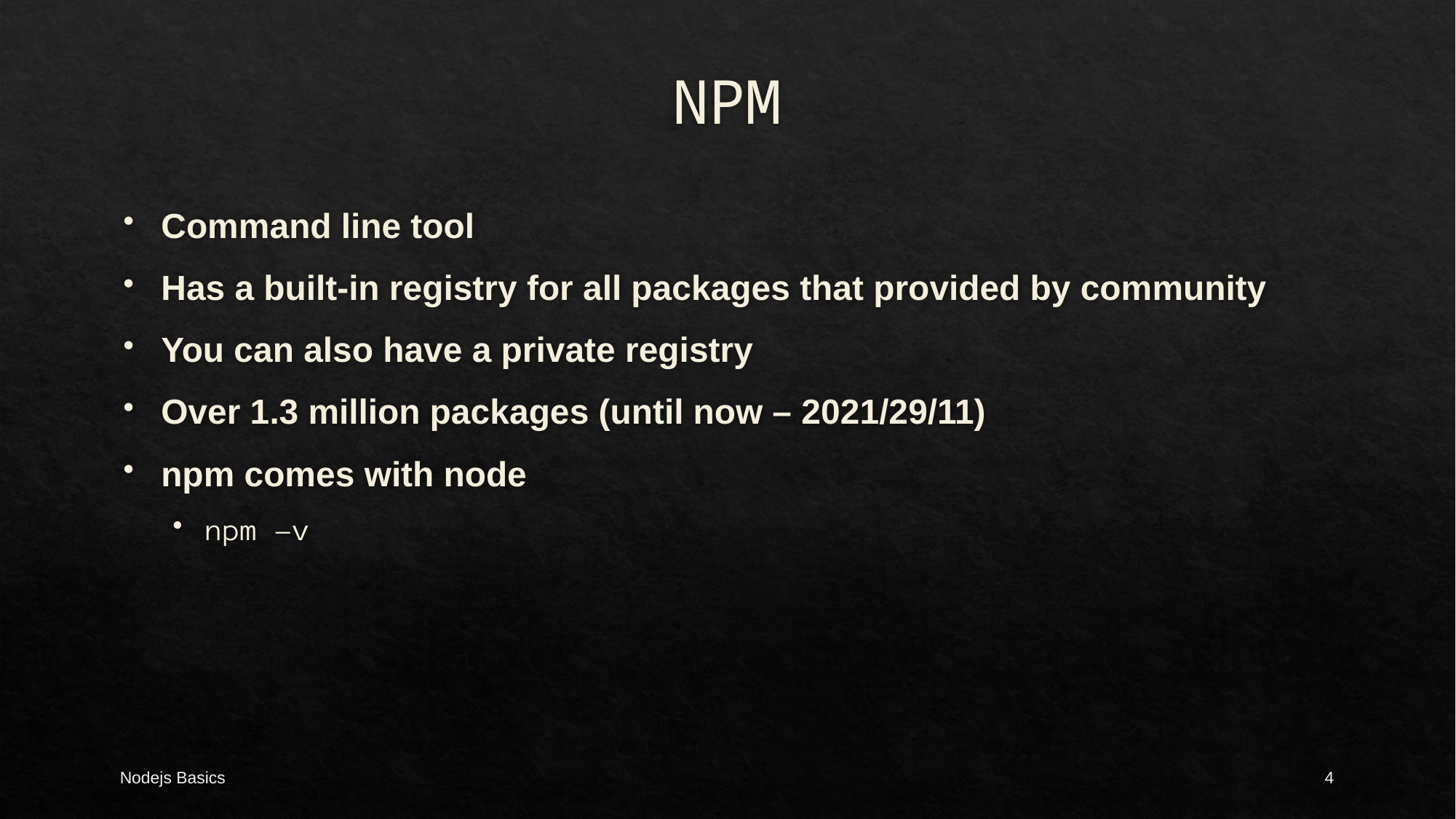

# NPM
Command line tool
Has a built-in registry for all packages that provided by community
You can also have a private registry
Over 1.3 million packages (until now – 2021/29/11)
npm comes with node
npm –v

Nodejs Basics
4